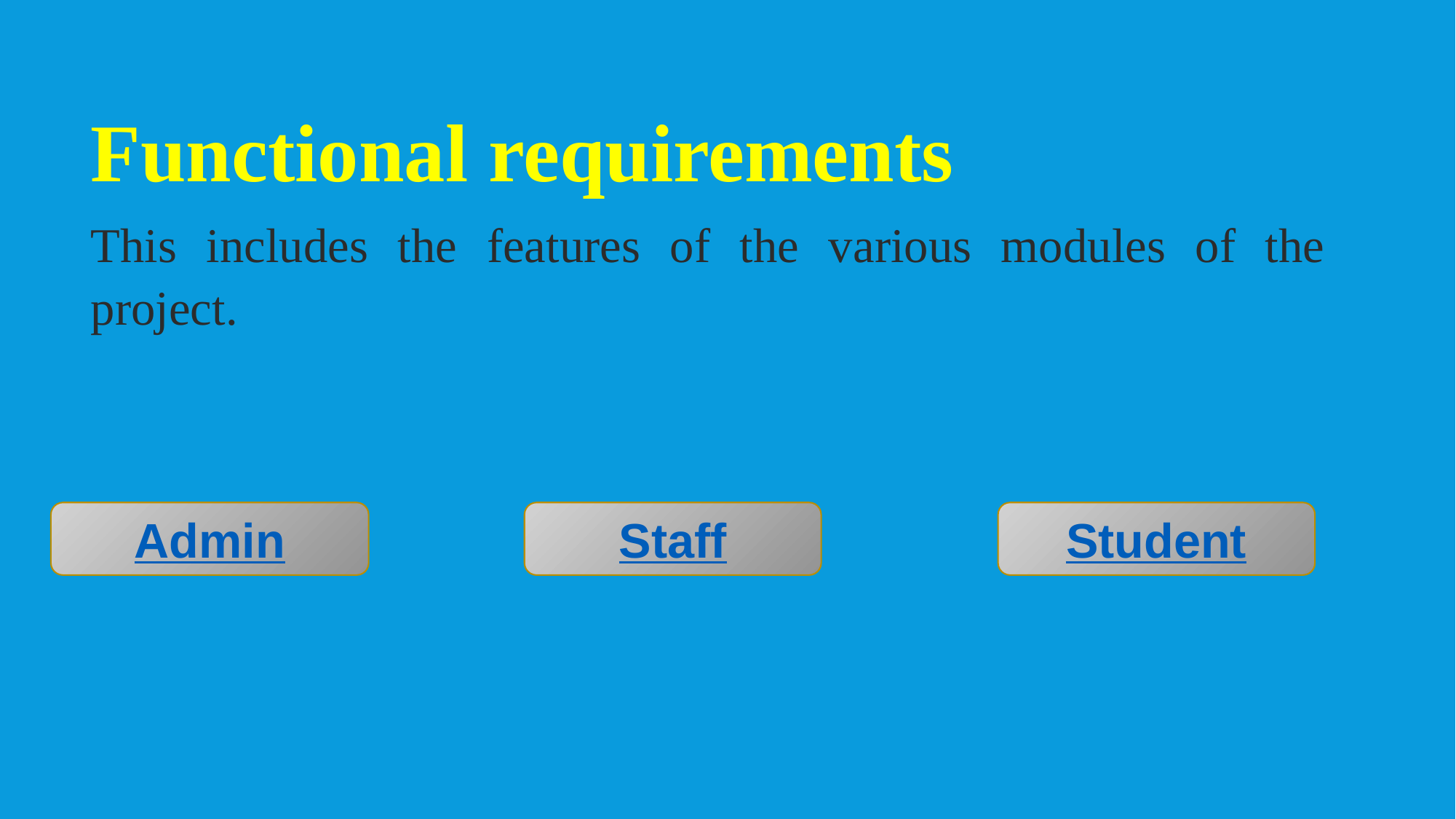

Functional requirements
This includes the features of the various modules of the project.

Admin
Staff
Student